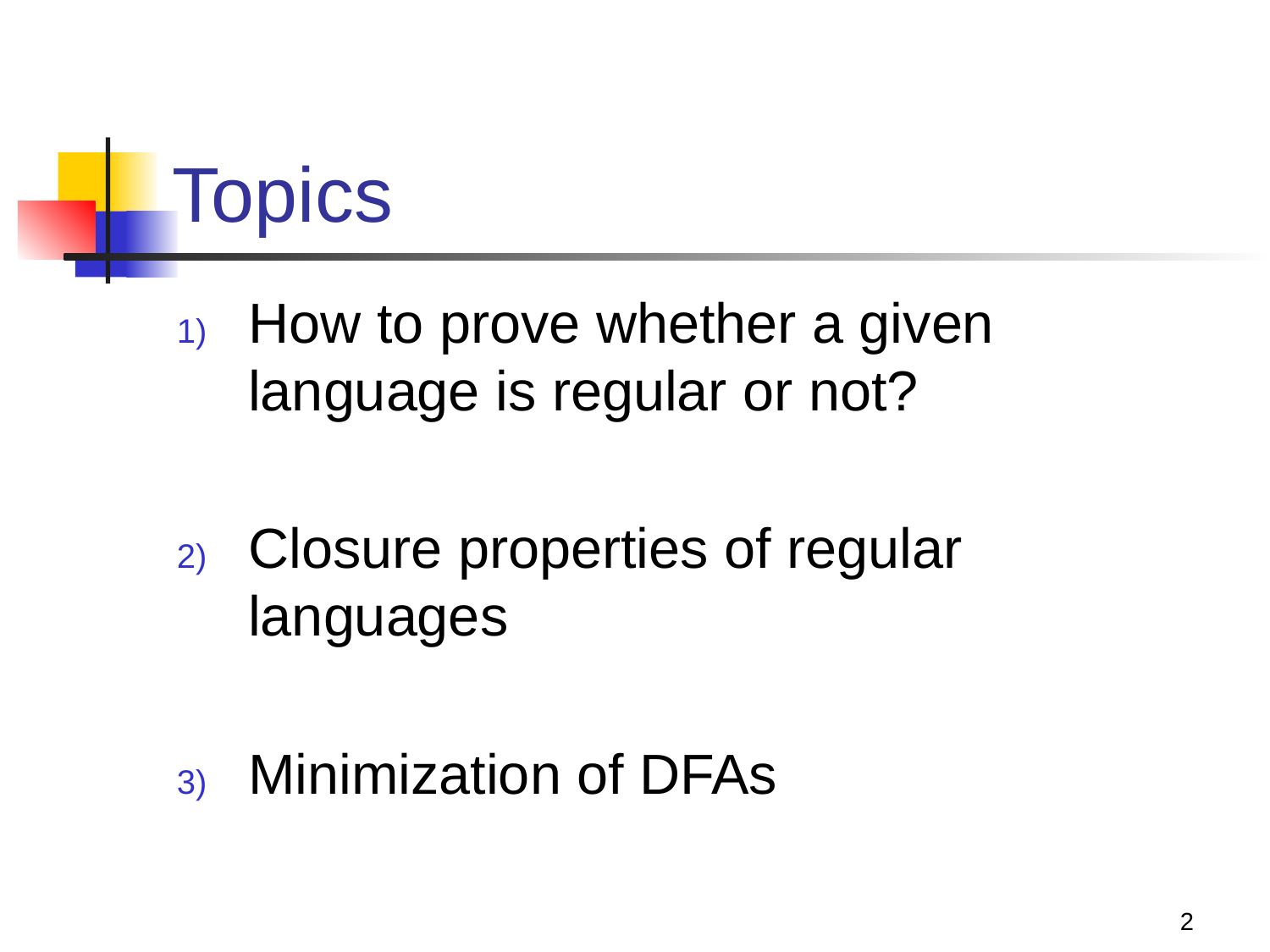

# Topics
How to prove whether a given language is regular or not?

Closure properties of regular languages

Minimization of DFAs

2